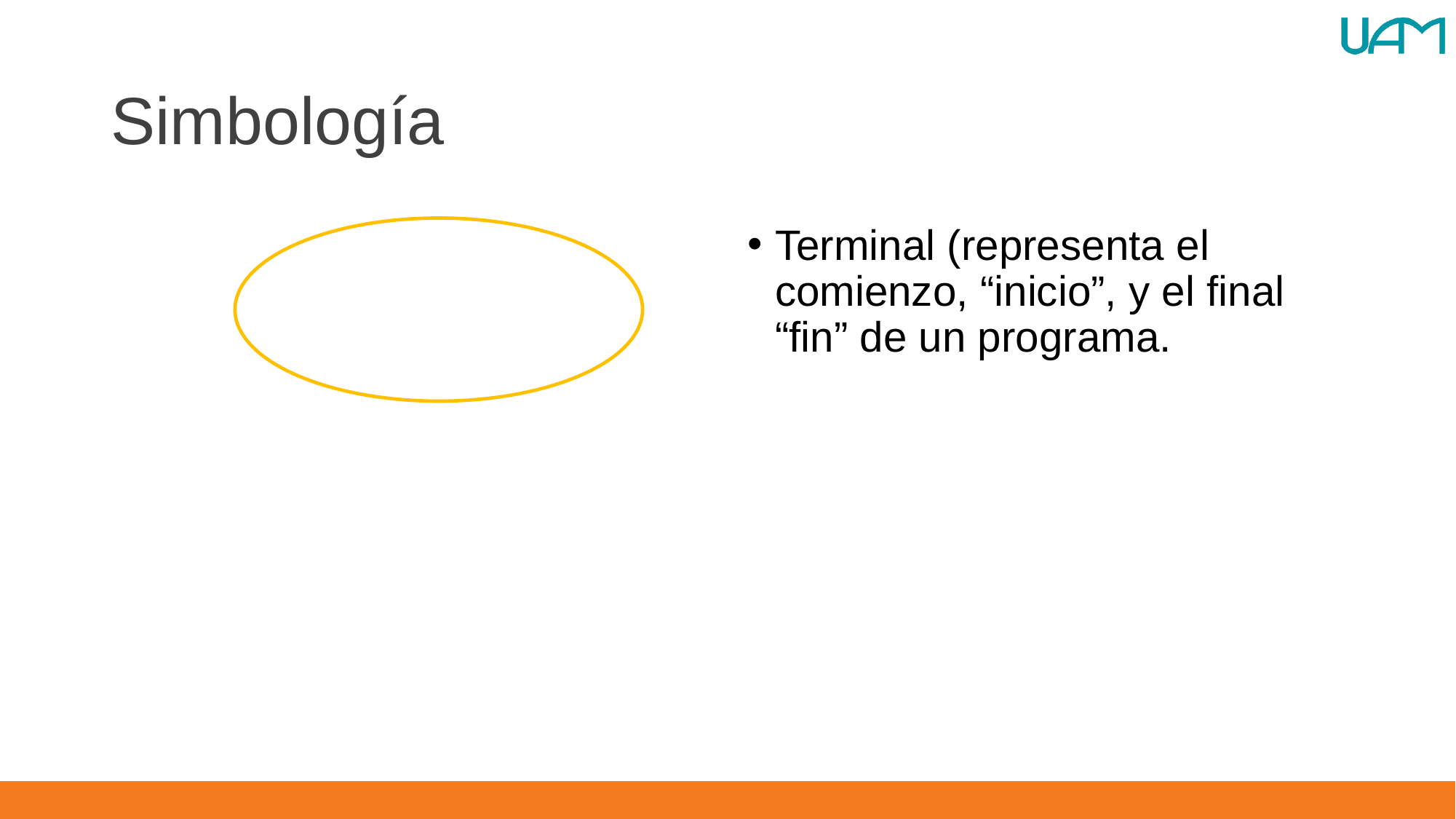

# Simbología

Terminal (representa el comienzo, “inicio”, y el final “fin” de un programa.